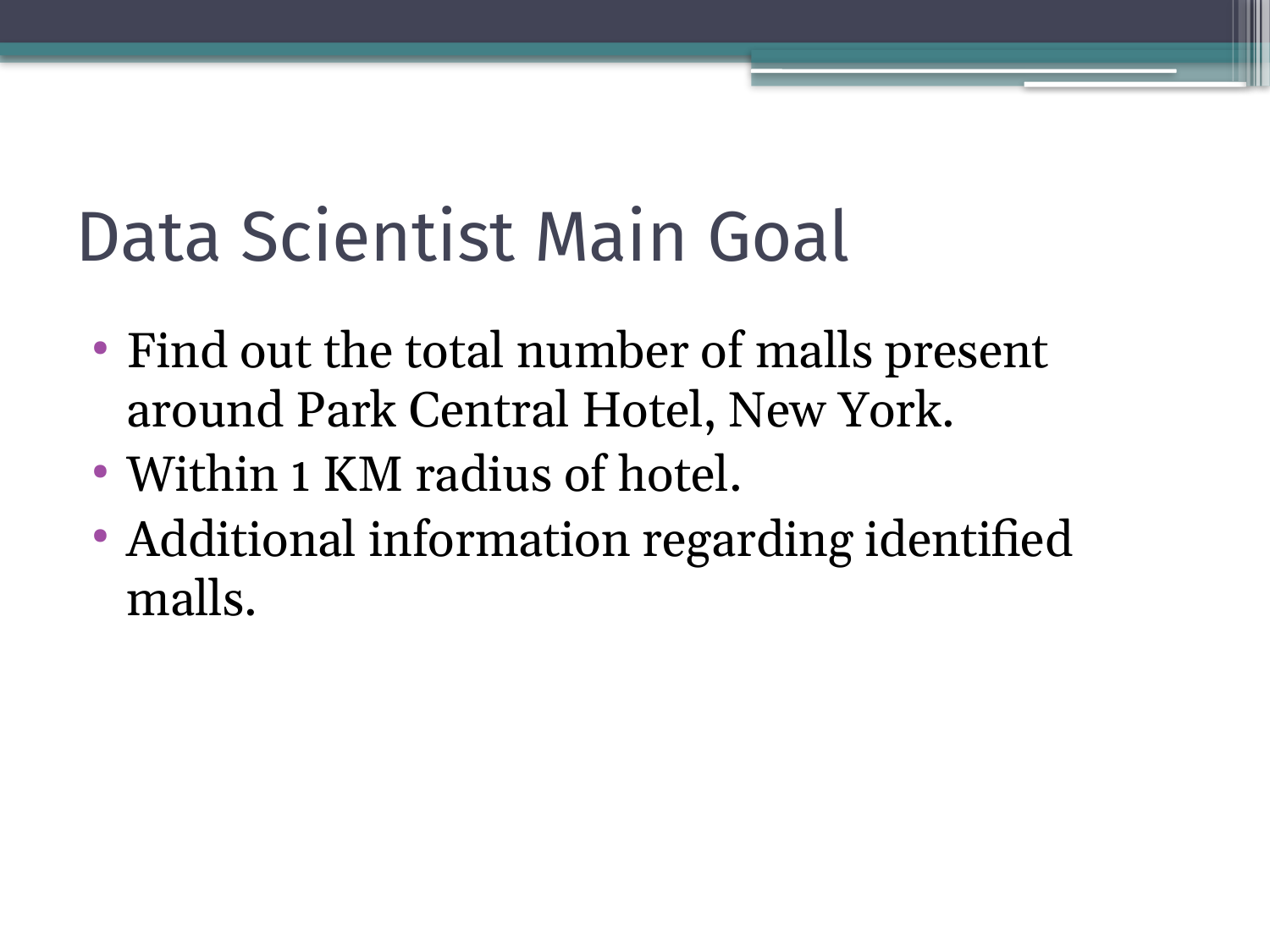

# Data Scientist Main Goal
Find out the total number of malls present around Park Central Hotel, New York.
Within 1 KM radius of hotel.
Additional information regarding identified malls.